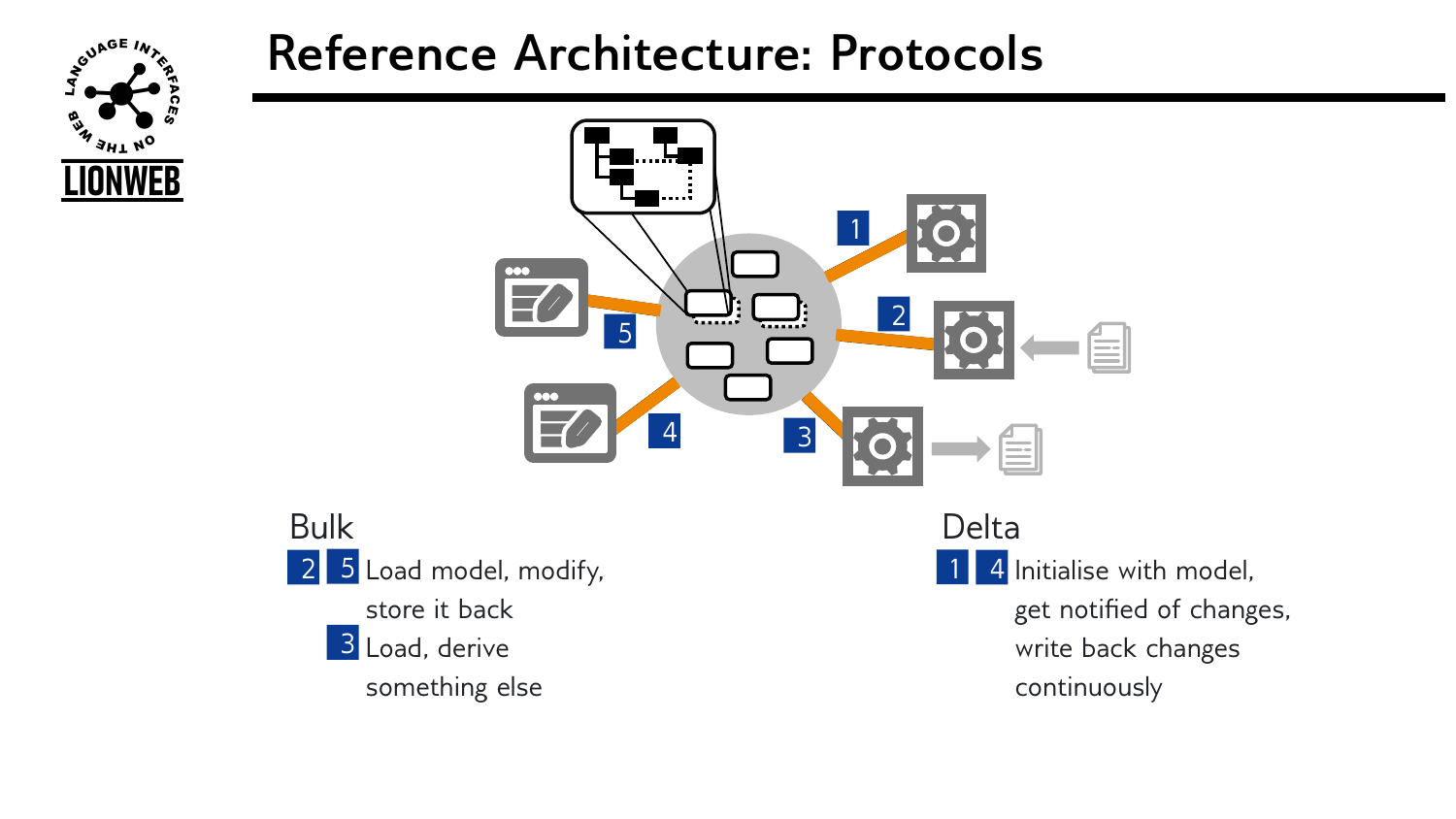

# Reference Architecture: Protocols

1
4

2
5

3

Bulk
Load model, modify, store it back
Delta
Initialise with model,
get notified of changes, write back changes continuously
1
4
5
2
Load, derive something else
3